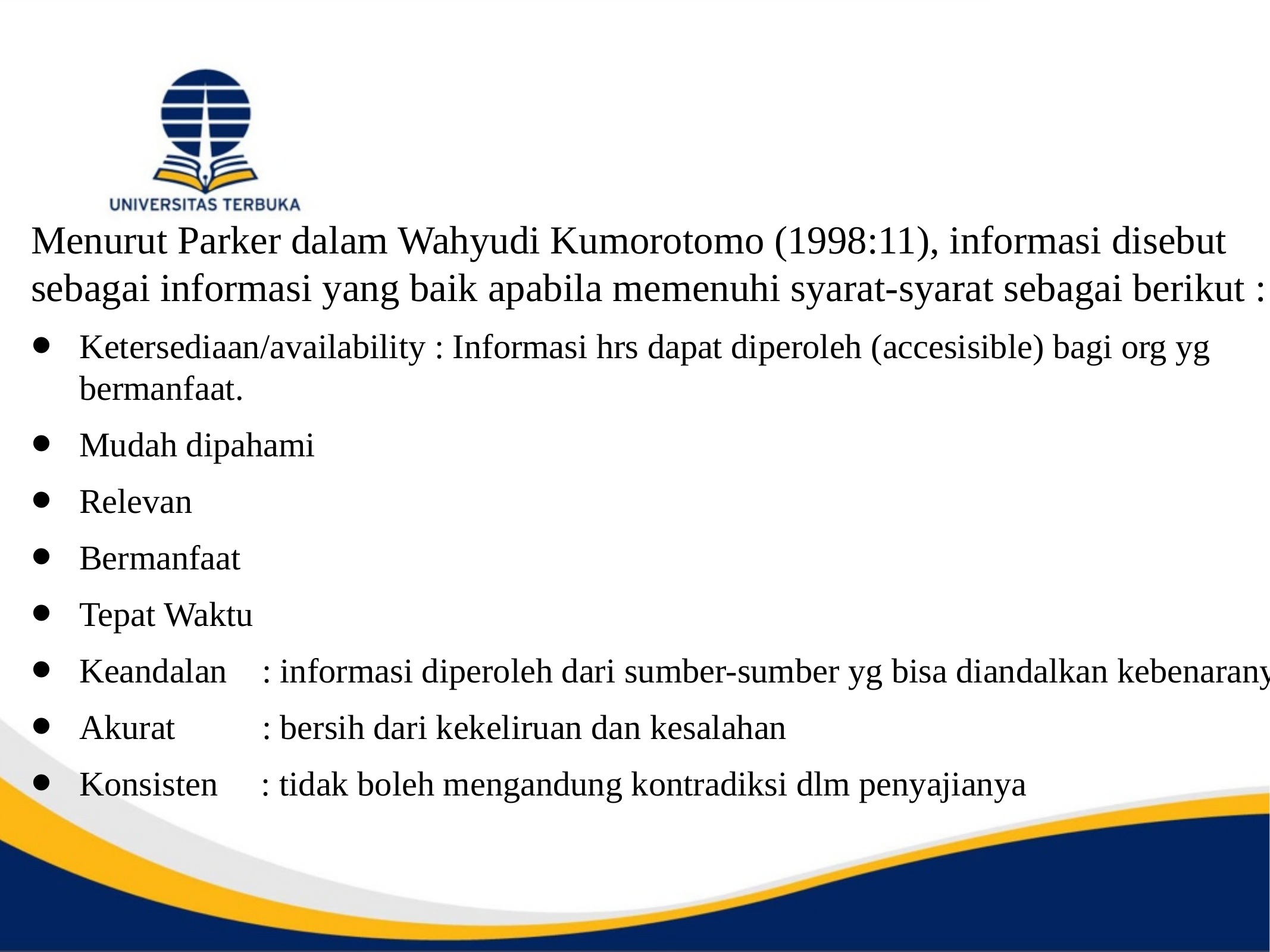

Menurut Parker dalam Wahyudi Kumorotomo (1998:11), informasi disebut sebagai informasi yang baik apabila memenuhi syarat-syarat sebagai berikut :
Ketersediaan/availability : Informasi hrs dapat diperoleh (accesisible) bagi org yg bermanfaat.
Mudah dipahami
Relevan
Bermanfaat
Tepat Waktu
Keandalan    : informasi diperoleh dari sumber-sumber yg bisa diandalkan kebenaranya
Akurat          : bersih dari kekeliruan dan kesalahan
Konsisten     : tidak boleh mengandung kontradiksi dlm penyajianya